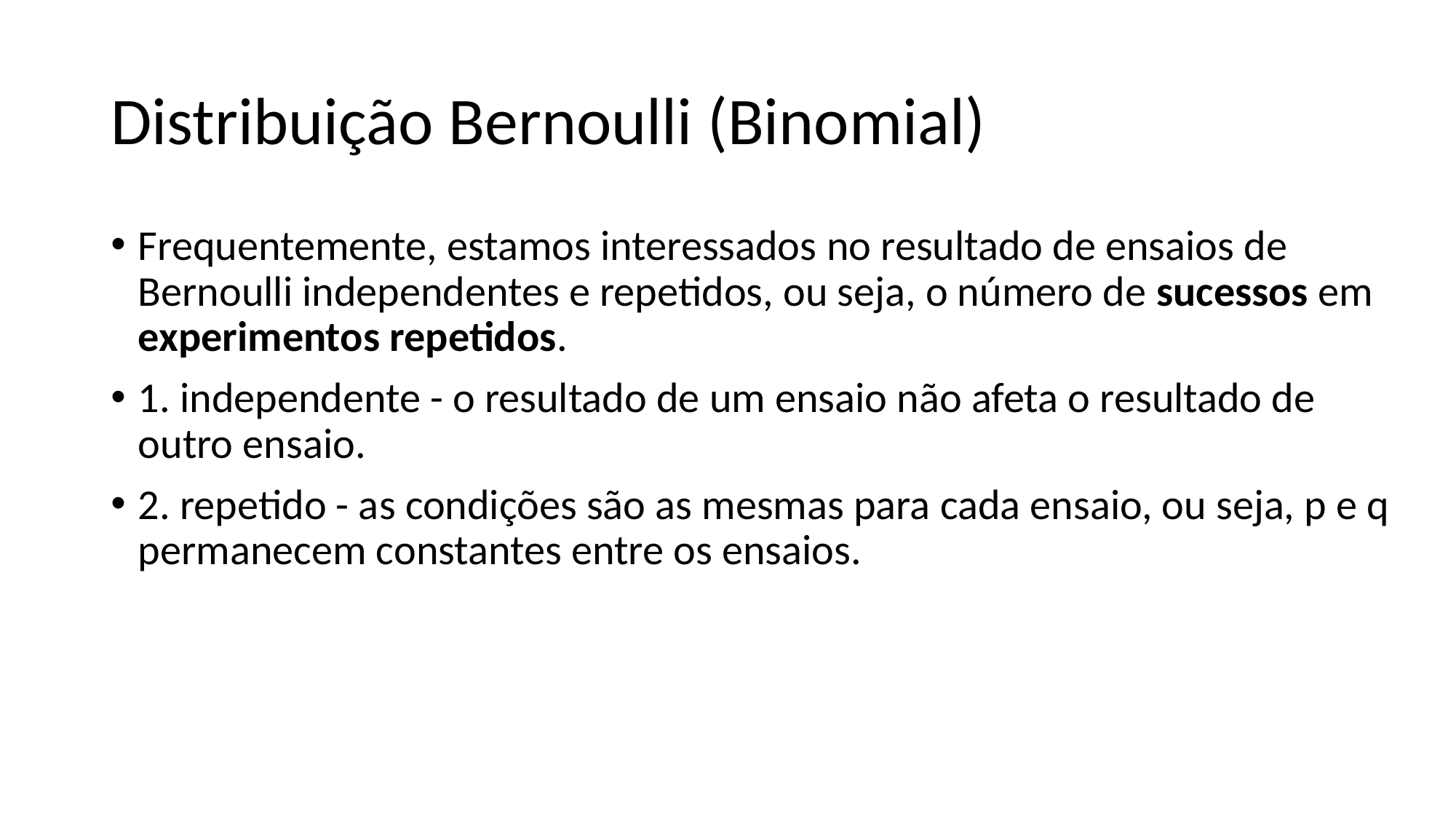

# Distribuição Bernoulli (Binomial)
Frequentemente, estamos interessados ​​no resultado de ensaios de Bernoulli independentes e repetidos, ou seja, o número de sucessos em experimentos repetidos.
1. independente - o resultado de um ensaio não afeta o resultado de outro ensaio.
2. repetido - as condições são as mesmas para cada ensaio, ou seja, p e q permanecem constantes entre os ensaios.